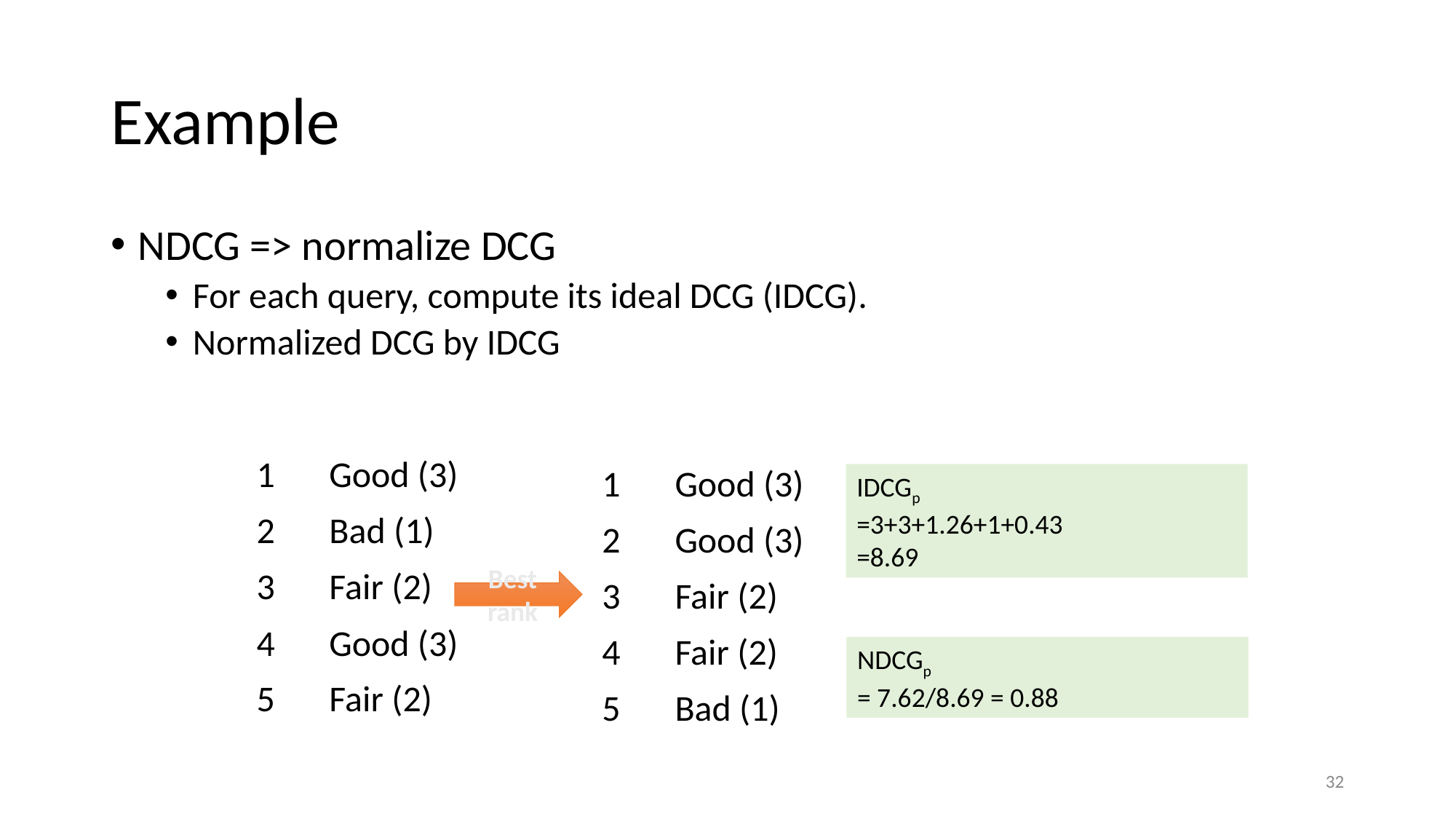

# Example
NDCG => normalize DCG
For each query, compute its ideal DCG (IDCG).
Normalized DCG by IDCG

| 1 | Good (3) |
| --- | --- |
| 2 | Bad (1) |
| 3 | Fair (2) |
| 4 | Good (3) |
| 5 | Fair (2) |
IDCGp
=3+3+1.26+1+0.43
=8.69
| 1 | Good (3) |
| --- | --- |
| 2 | Good (3) |
| 3 | Fair (2) |
| 4 | Fair (2) |
| 5 | Bad (1) |
Best rank
NDCGp
= 7.62/8.69 = 0.88
32